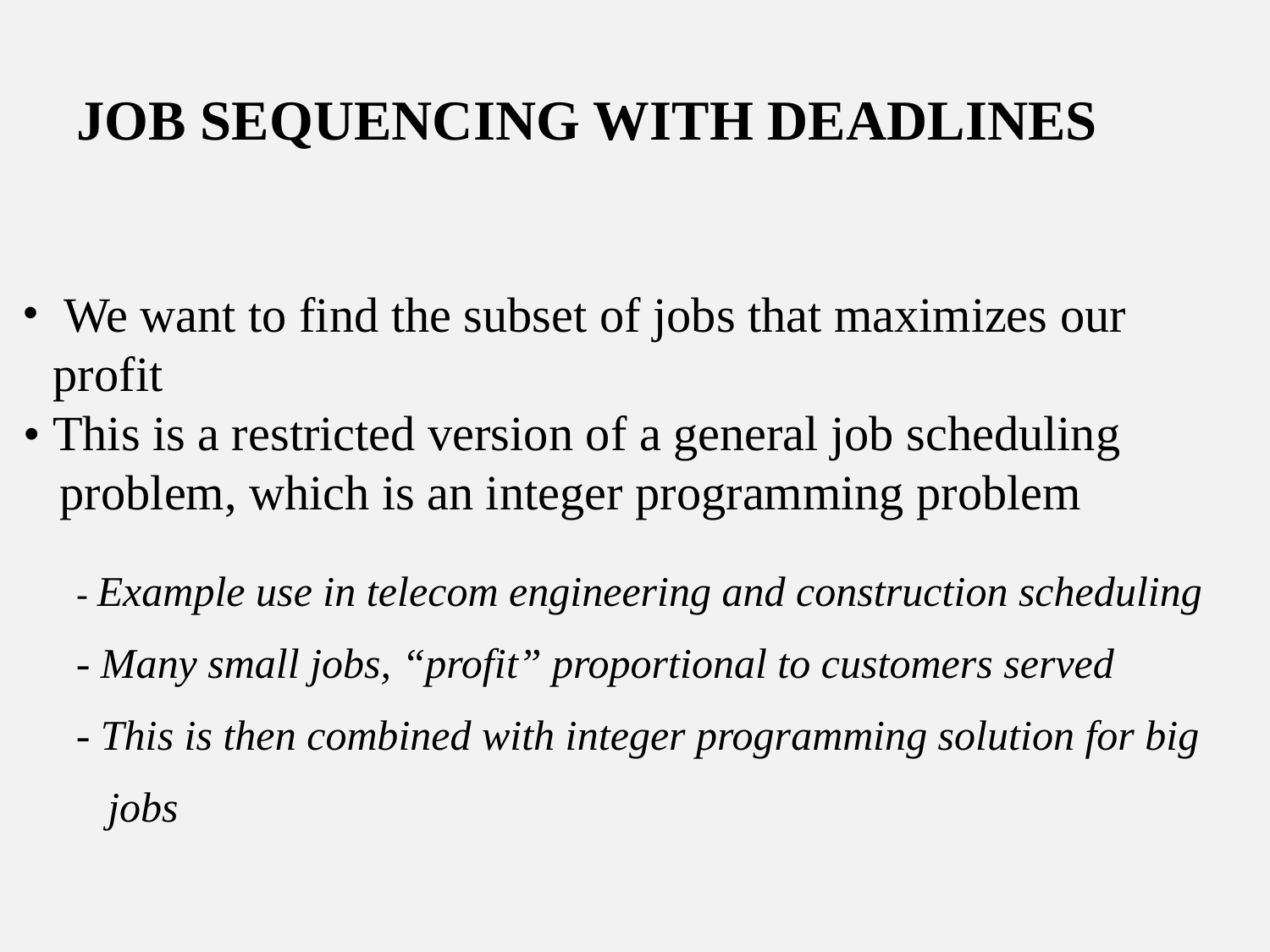

# JOB SEQUENCING WITH DEADLINES
 We want to find the subset of jobs that maximizes our profit
• This is a restricted version of a general job scheduling
   problem, which is an integer programming problem

      - Example use in telecom engineering and construction scheduling
     - Many small jobs, “profit” proportional to customers served
     - This is then combined with integer programming solution for big
        jobs